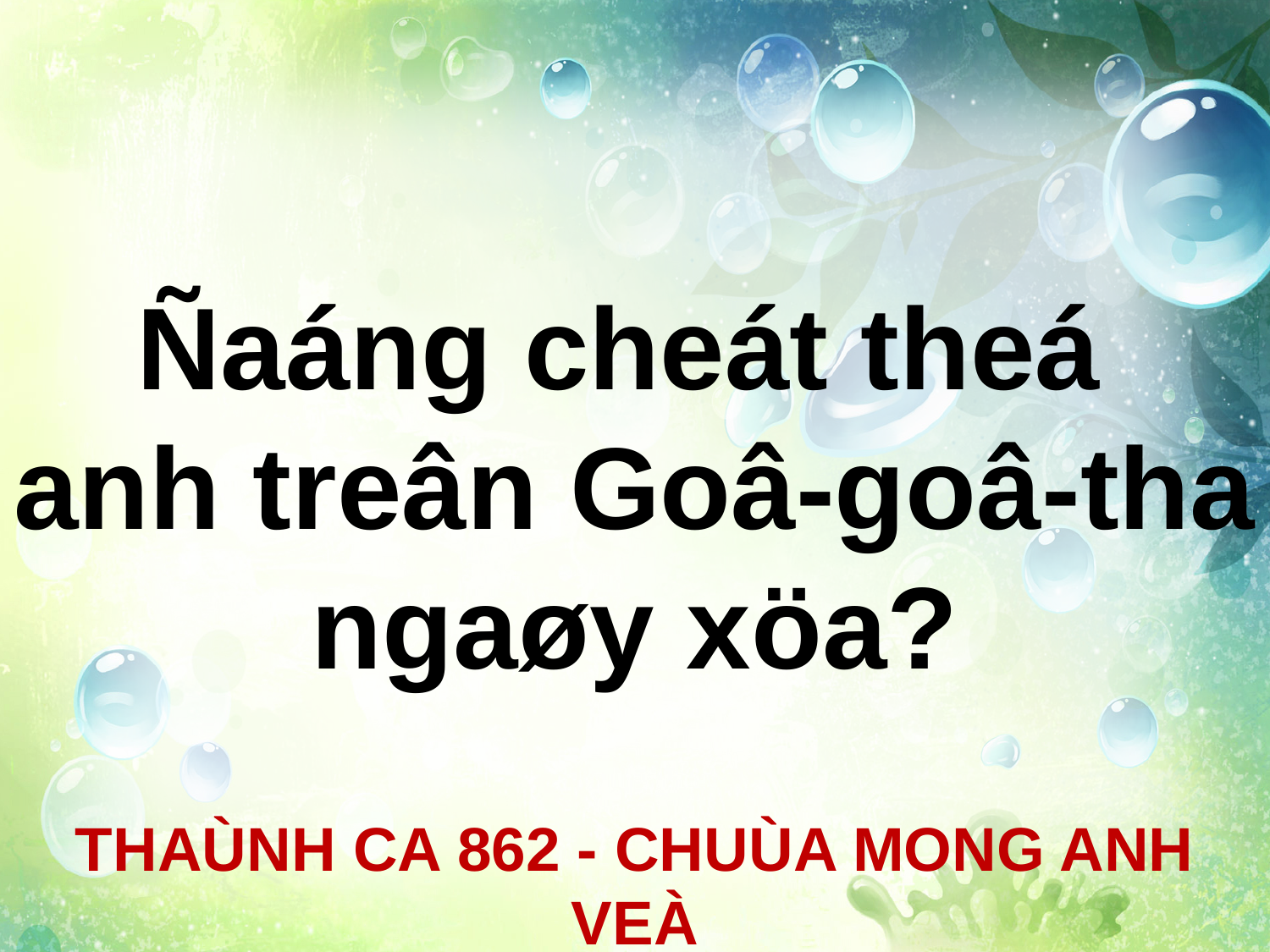

Ñaáng cheát theá
anh treân Goâ-goâ-tha ngaøy xöa?
THAÙNH CA 862 - CHUÙA MONG ANH VEÀ